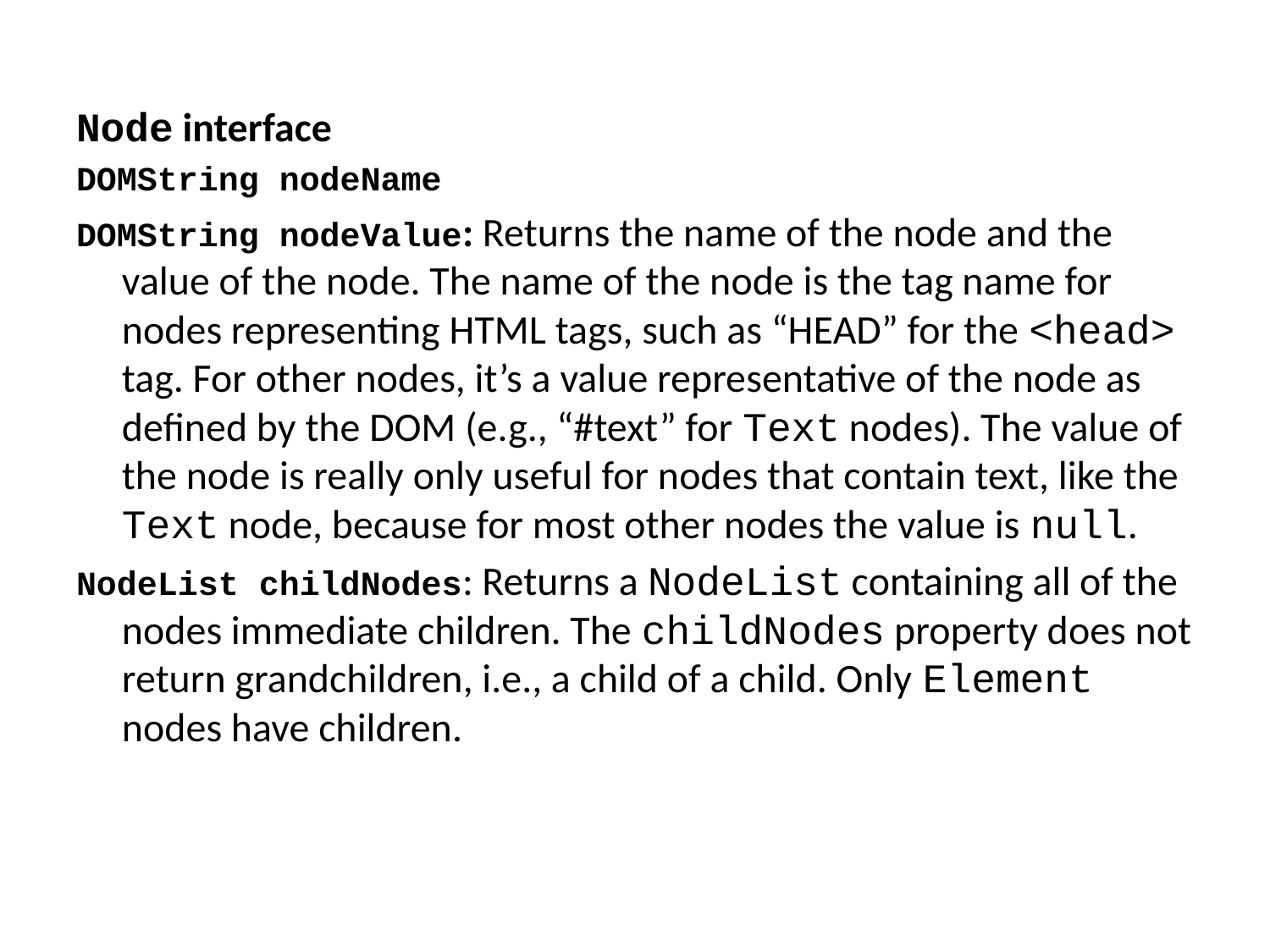

Node interface
DOMString nodeName
DOMString nodeValue: Returns the name of the node and the value of the node. The name of the node is the tag name for nodes representing HTML tags, such as “HEAD” for the <head> tag. For other nodes, it’s a value representative of the node as defined by the DOM (e.g., “#text” for Text nodes). The value of the node is really only useful for nodes that contain text, like the Text node, because for most other nodes the value is null.
NodeList childNodes: Returns a NodeList containing all of the nodes immediate children. The childNodes property does not return grandchildren, i.e., a child of a child. Only Element nodes have children.